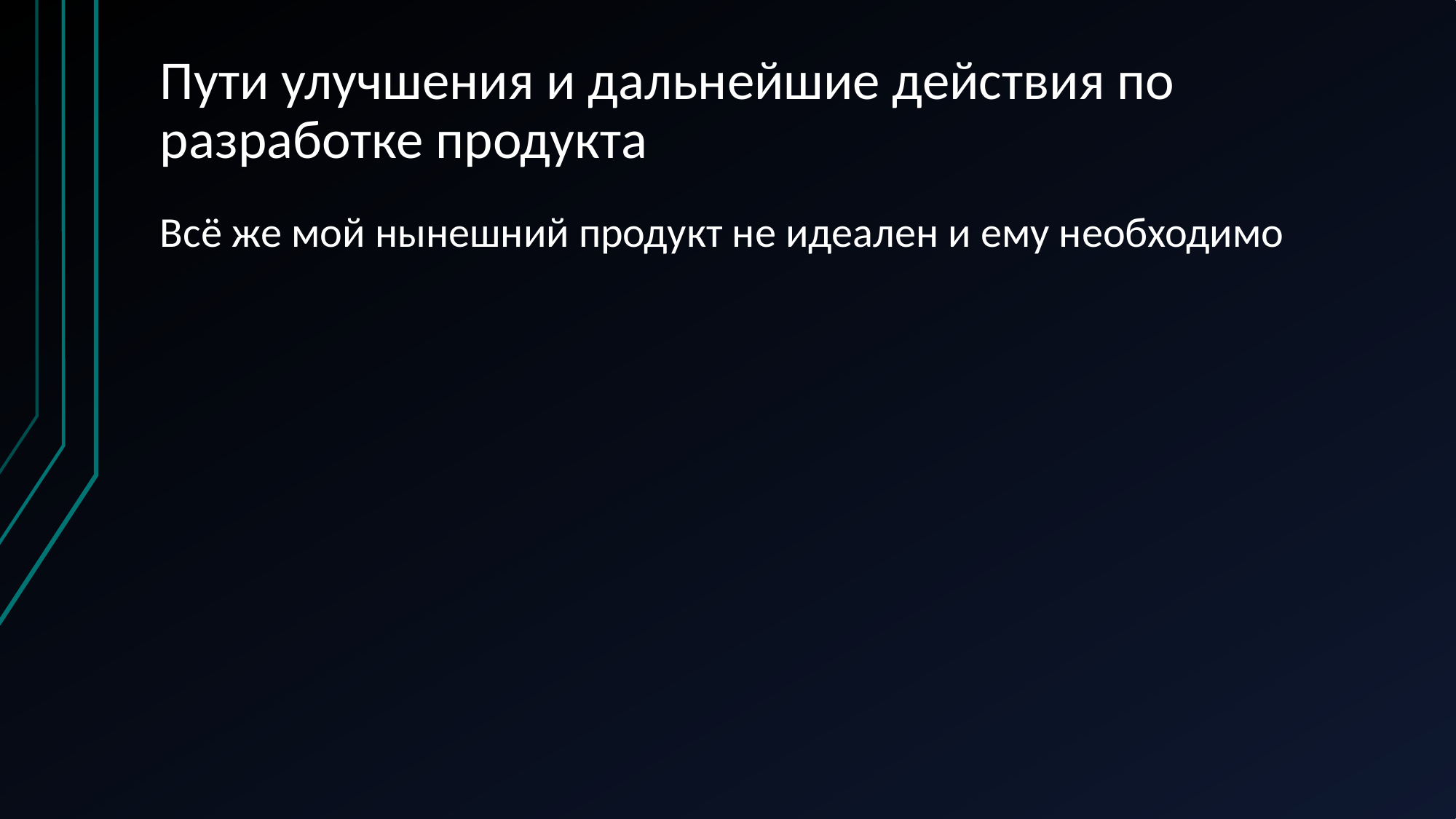

# Пути улучшения и дальнейшие действия по разработке продукта
Всё же мой нынешний продукт не идеален и ему необходимо